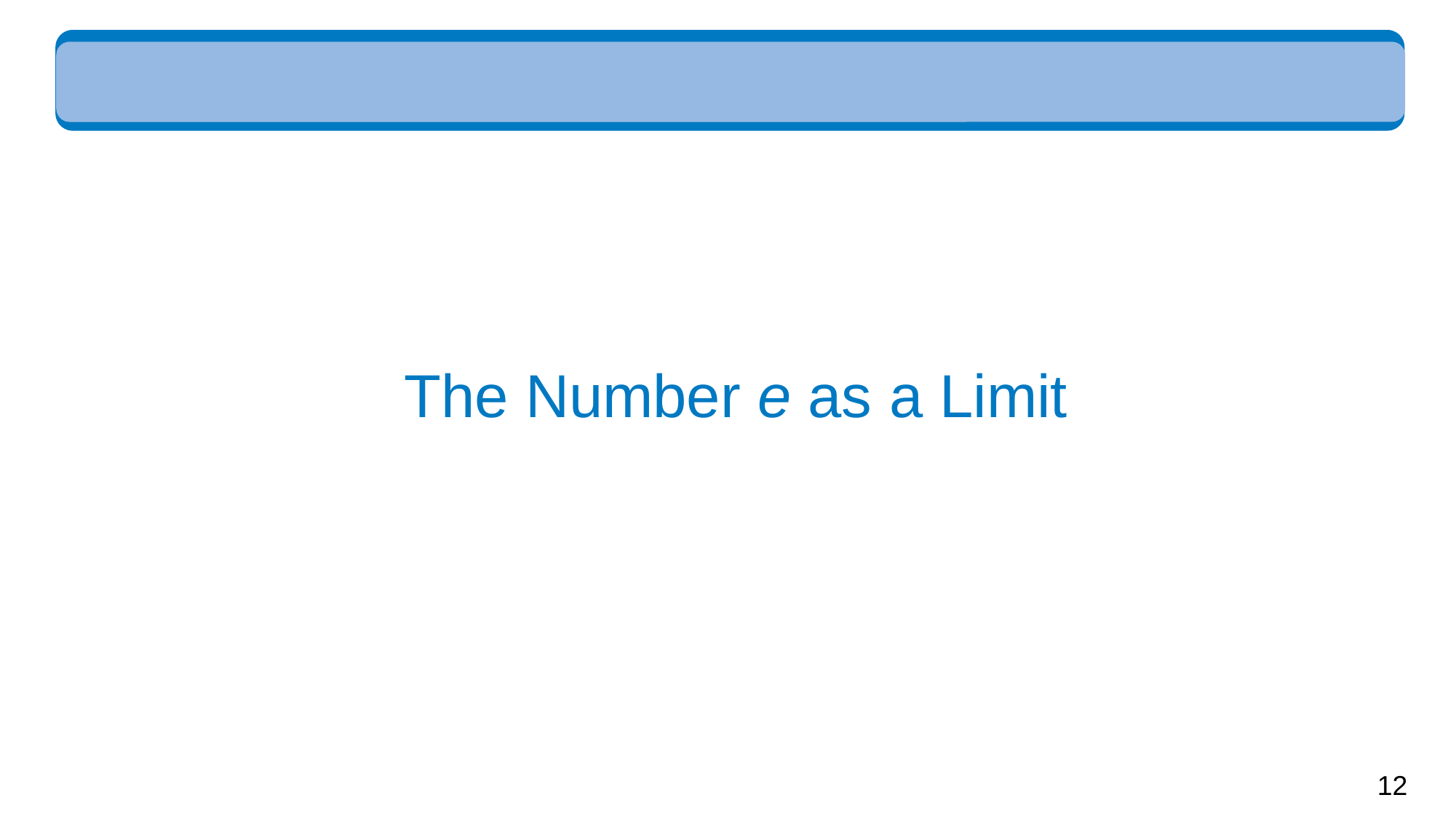

# The Number e as a Limit